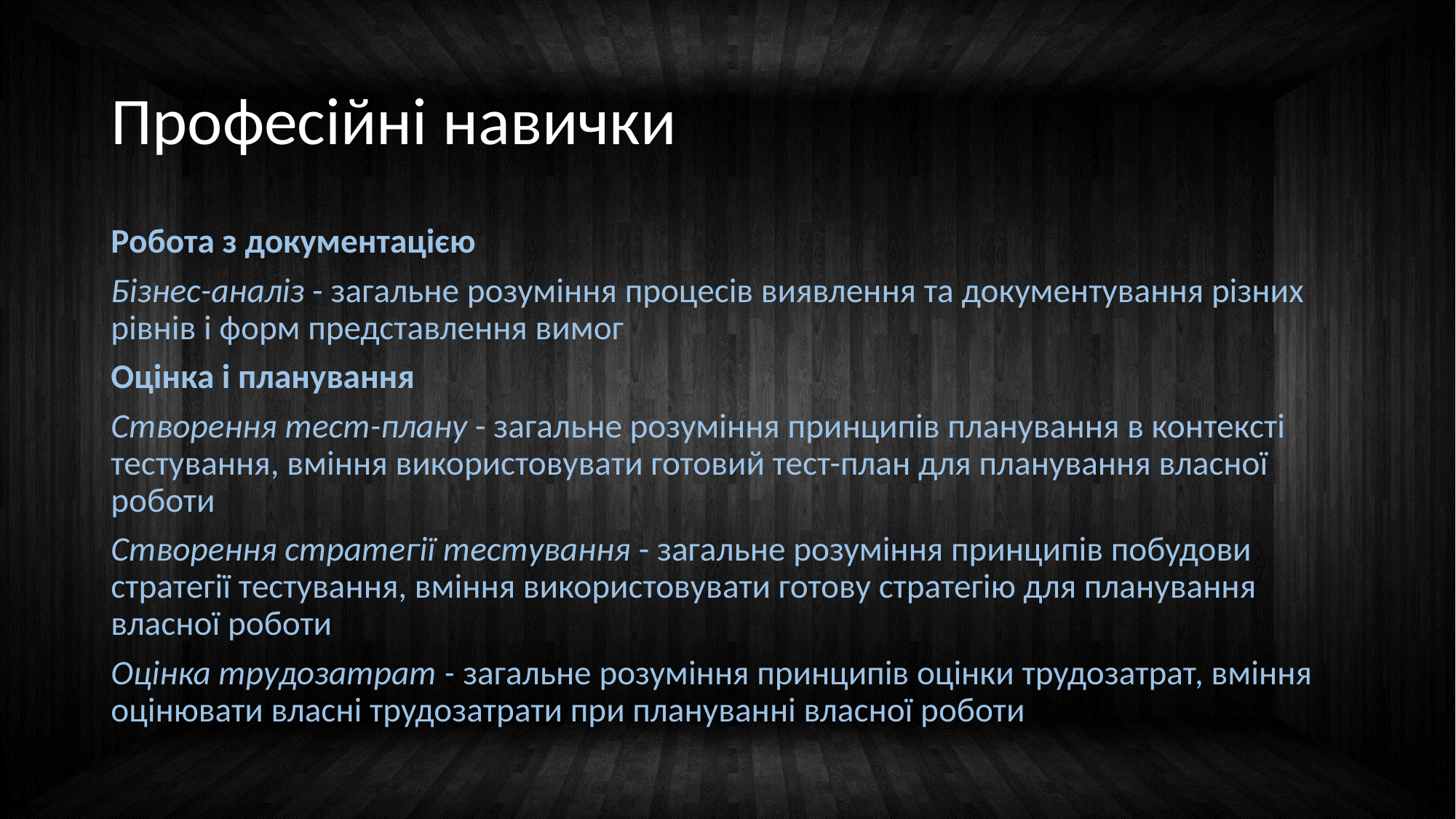

# Професійні навички
Робота з документацією
Бізнес-аналіз - загальне розуміння процесів виявлення та документування різних рівнів і форм представлення вимог
Оцінка і планування
Створення тест-плану - загальне розуміння принципів планування в контексті тестування, вміння використовувати готовий тест-план для планування власної роботи
Створення стратегії тестування - загальне розуміння принципів побудови стратегії тестування, вміння використовувати готову стратегію для планування власної роботи
Оцінка трудозатрат - загальне розуміння принципів оцінки трудозатрат, вміння оцінювати власні трудозатрати при плануванні власної роботи